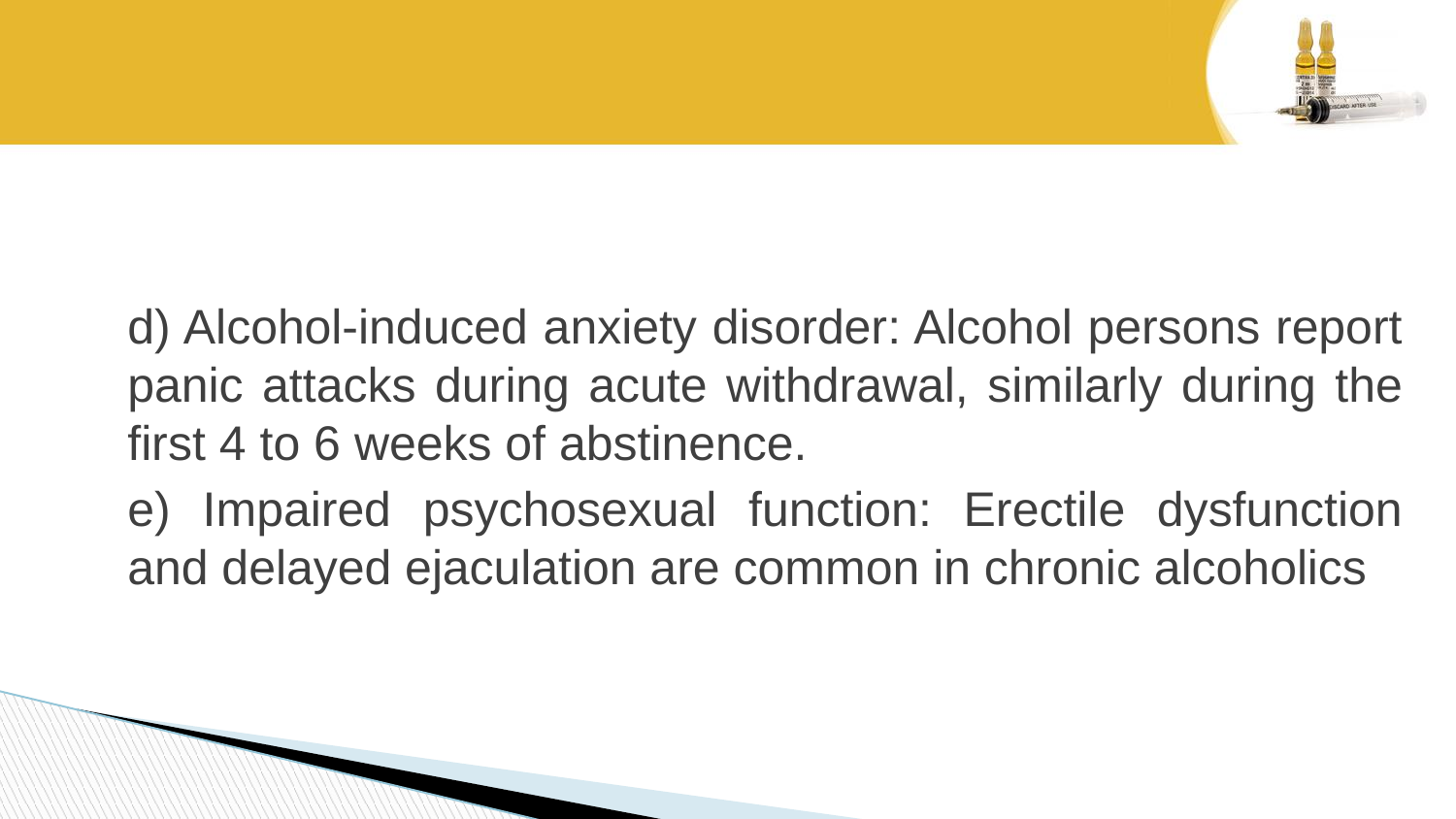

#

d) Alcohol-induced anxiety disorder: Alcohol persons report panic attacks during acute withdrawal, similarly during the first 4 to 6 weeks of abstinence.
e) Impaired psychosexual function: Erectile dysfunction and delayed ejaculation are common in chronic alcoholics